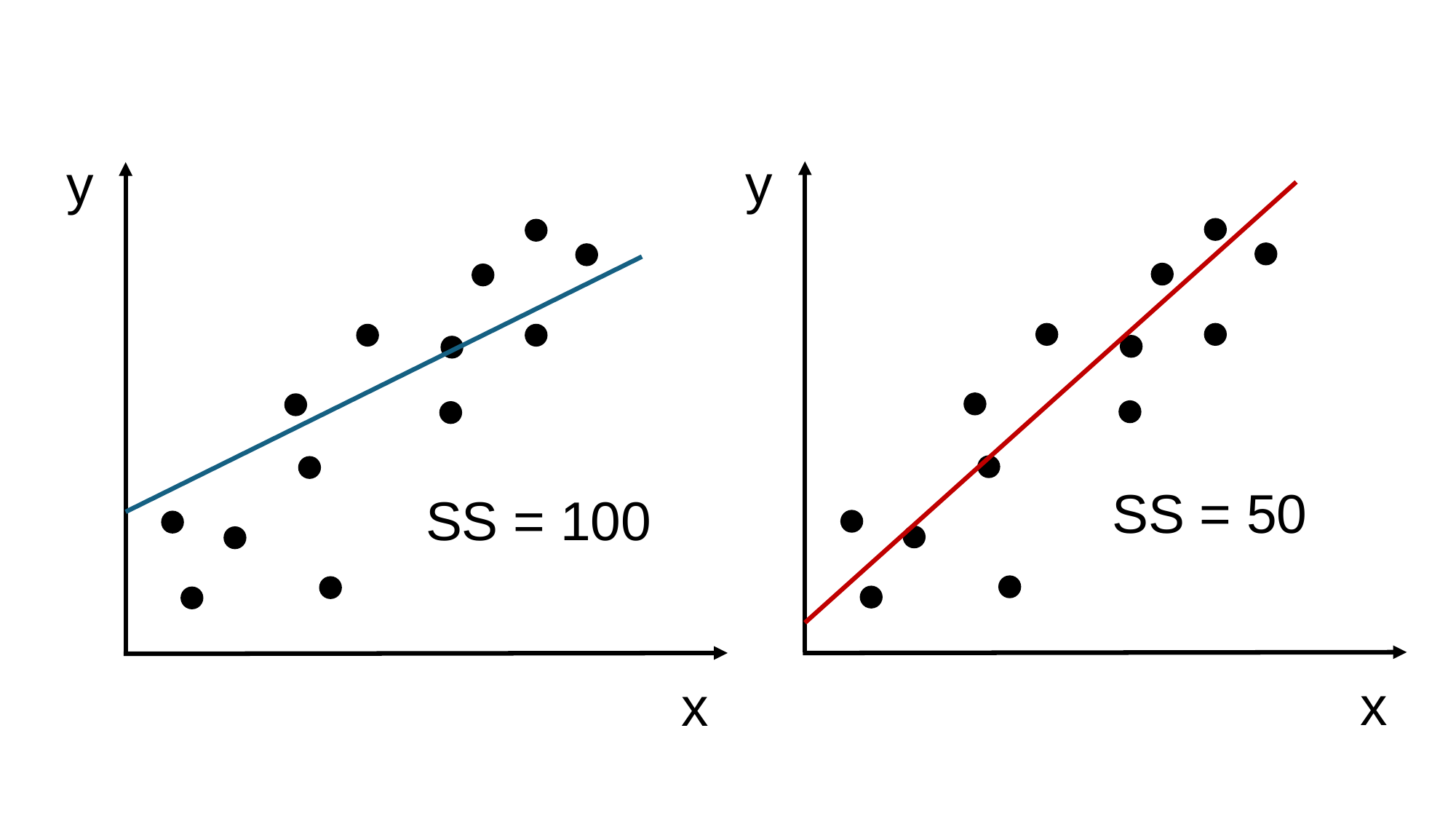

y
y

SS = 50
SS = 100

x
x